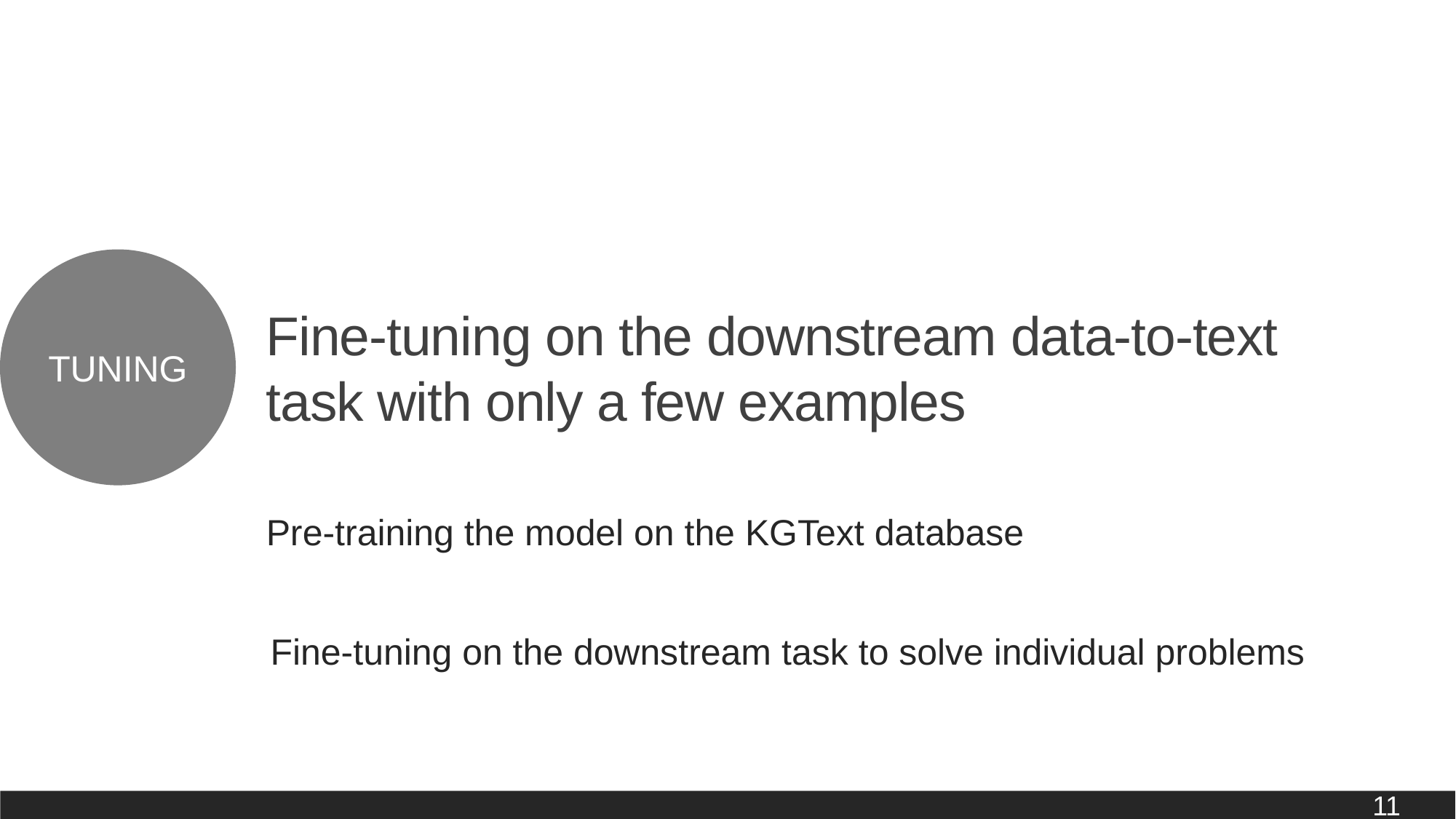

TUNING
Fine-tuning on the downstream data-to-text task with only a few examples
Pre-training the model on the KGText database
Fine-tuning on the downstream task to solve individual problems
11